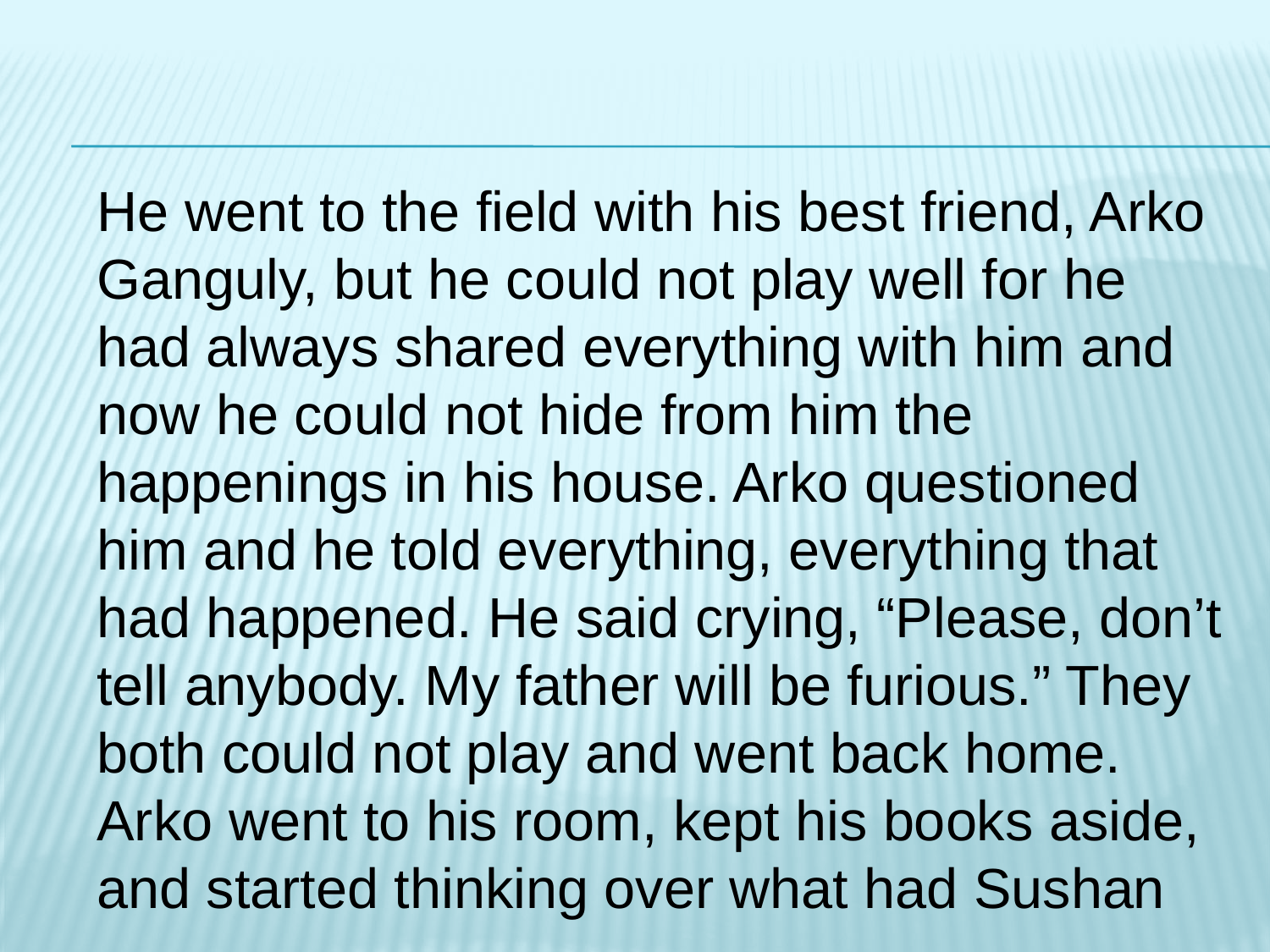

He went to the field with his best friend, Arko Ganguly, but he could not play well for he had always shared everything with him and now he could not hide from him the happenings in his house. Arko questioned him and he told everything, everything that had happened. He said crying, “Please, don’t tell anybody. My father will be furious.” They both could not play and went back home.
Arko went to his room, kept his books aside, and started thinking over what had Sushan